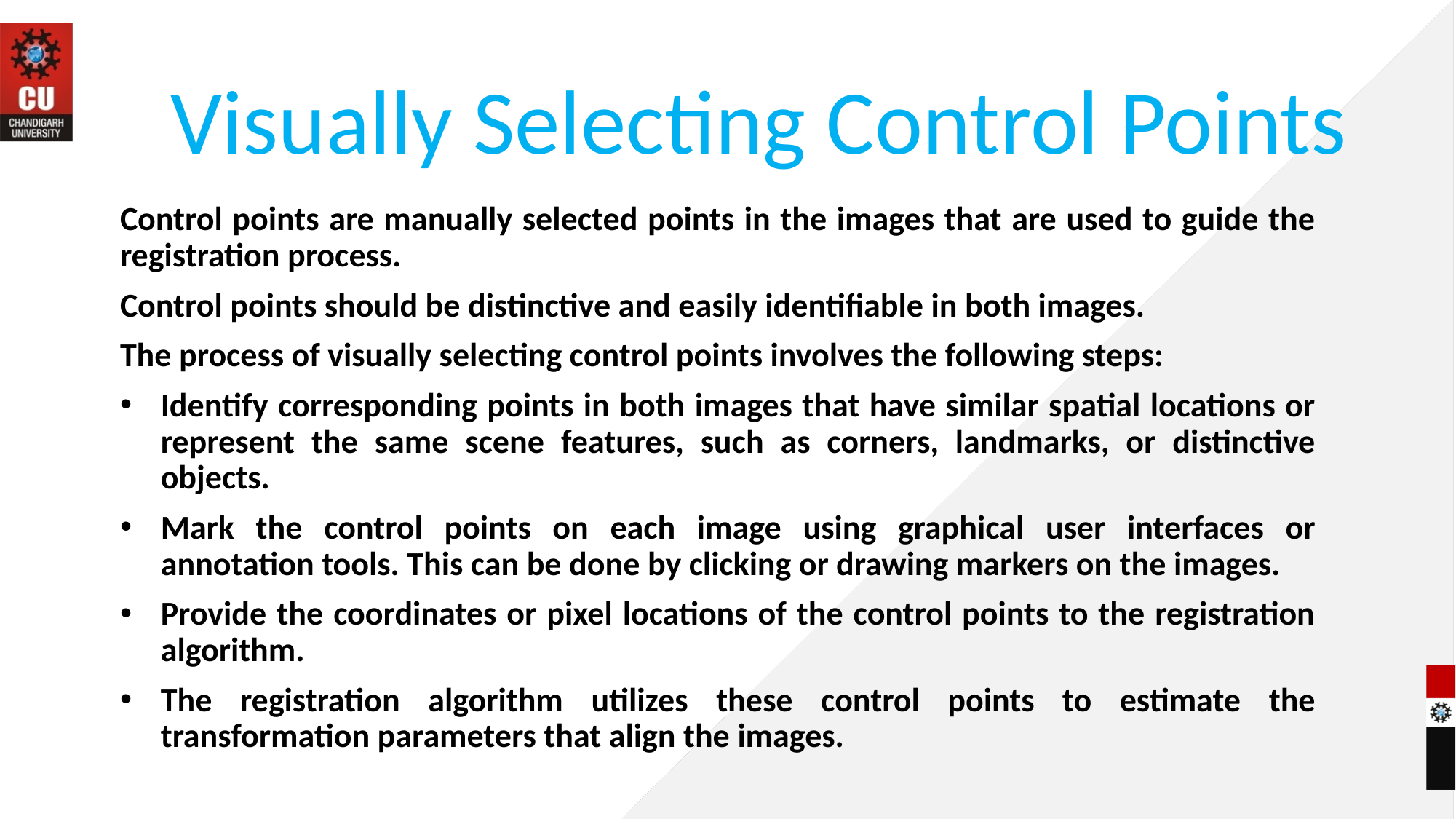

# Visually Selecting Control Points
Control points are manually selected points in the images that are used to guide the registration process.
Control points should be distinctive and easily identifiable in both images.
The process of visually selecting control points involves the following steps:
Identify corresponding points in both images that have similar spatial locations or represent the same scene features, such as corners, landmarks, or distinctive objects.
Mark the control points on each image using graphical user interfaces or annotation tools. This can be done by clicking or drawing markers on the images.
Provide the coordinates or pixel locations of the control points to the registration algorithm.
The registration algorithm utilizes these control points to estimate the transformation parameters that align the images.